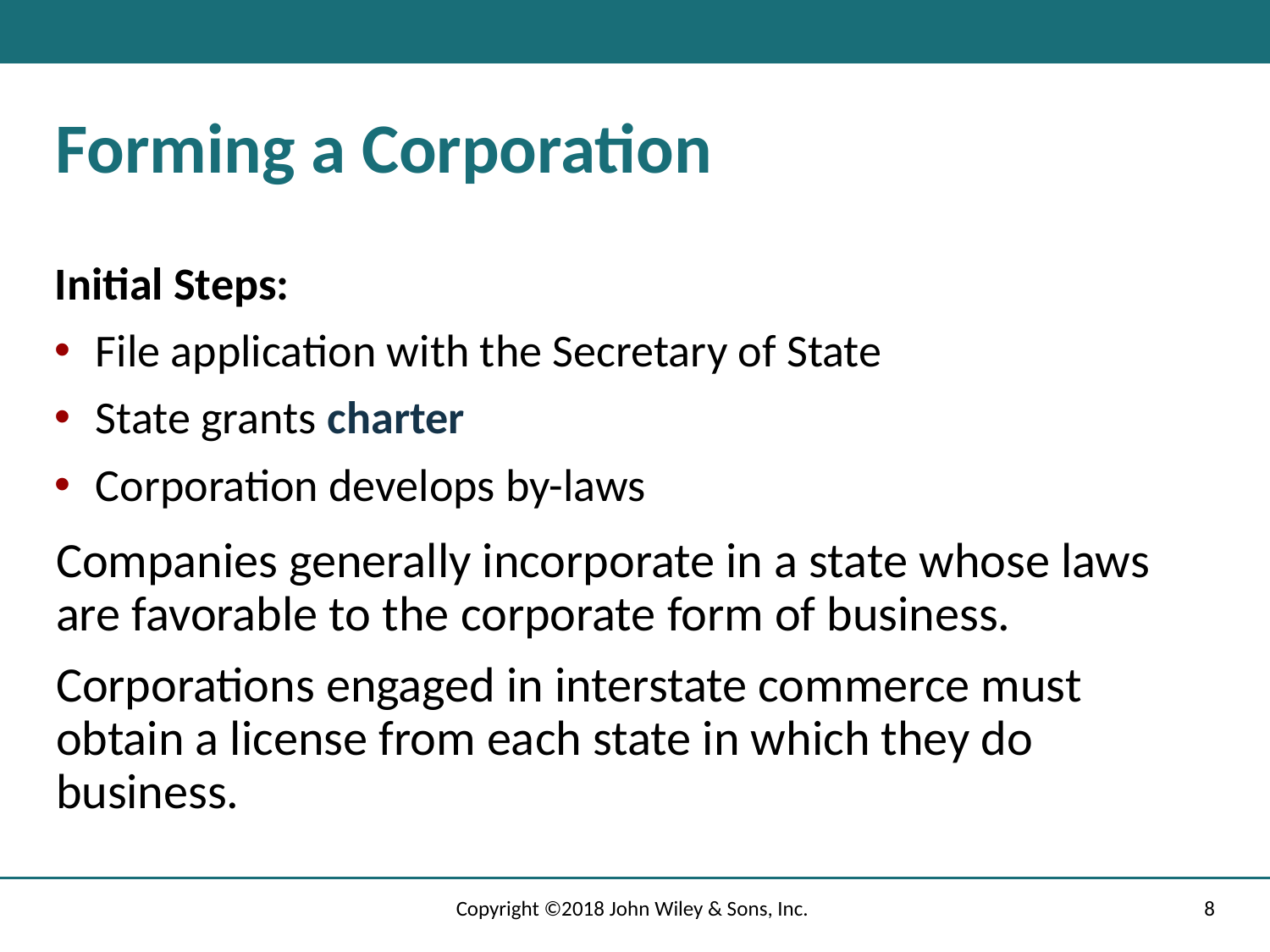

# Forming a Corporation
Initial Steps:
File application with the Secretary of State
State grants charter
Corporation develops by-laws
Companies generally incorporate in a state whose laws are favorable to the corporate form of business.
Corporations engaged in interstate commerce must obtain a license from each state in which they do business.
Copyright ©2018 John Wiley & Sons, Inc.
8